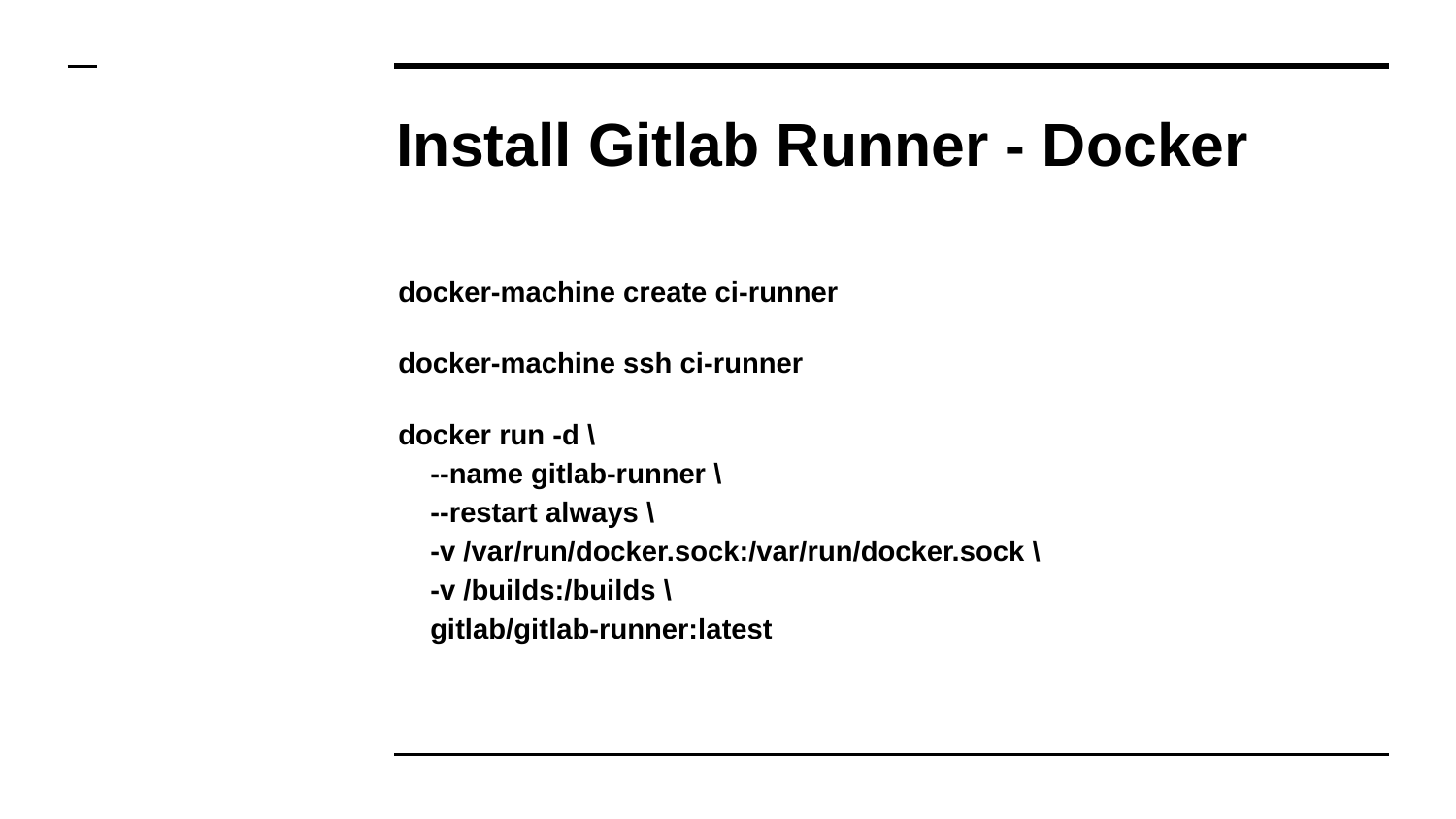

# Install Gitlab Runner - Docker
docker-machine create ci-runner
docker-machine ssh ci-runner
docker run -d \
    --name gitlab-runner \
    --restart always \
    -v /var/run/docker.sock:/var/run/docker.sock \
    -v /builds:/builds \
    gitlab/gitlab-runner:latest